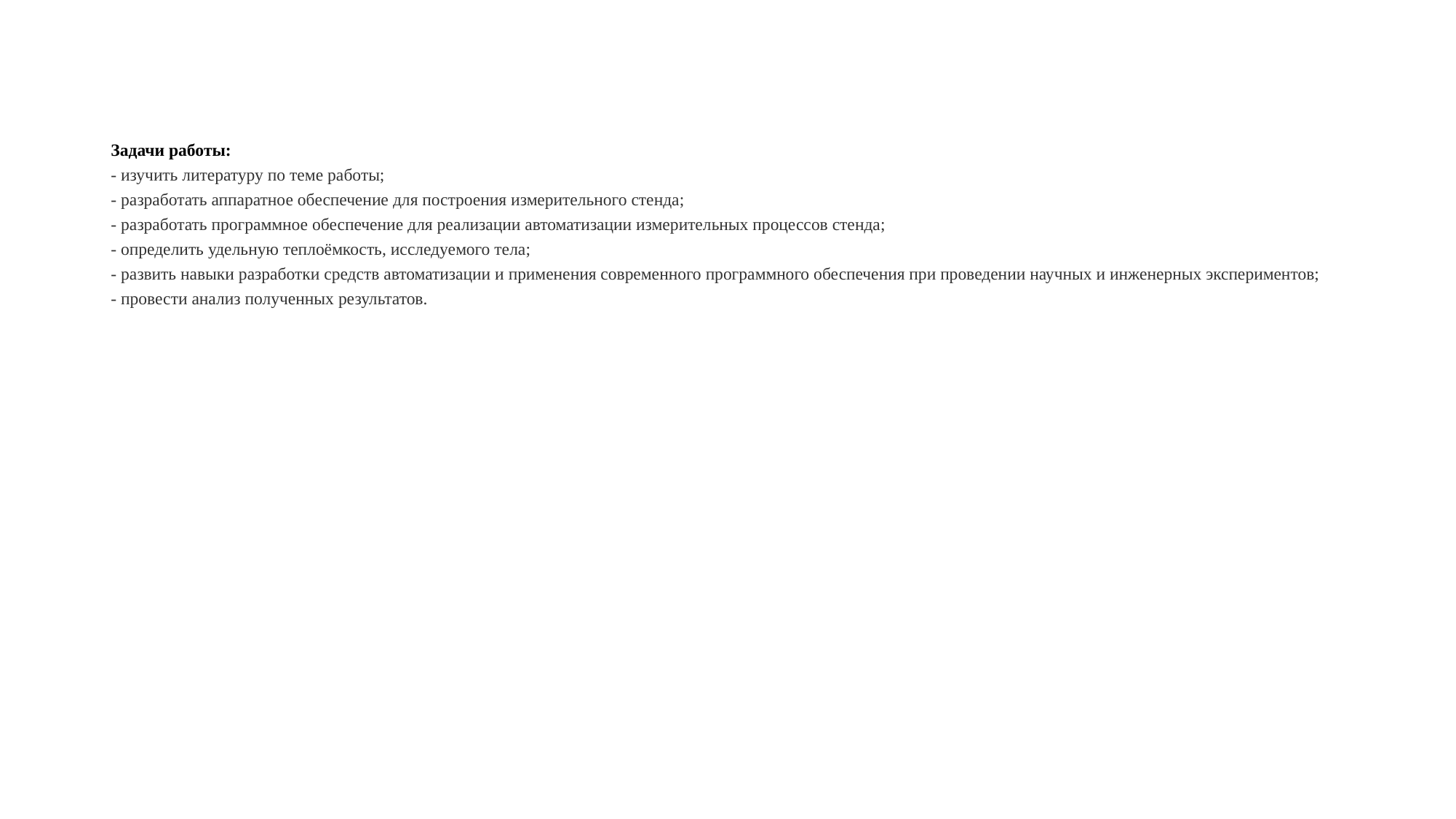

# Задачи работы: - изучить литературу по теме работы; - разработать аппаратное обеспечение для построения измерительного стенда; - разработать программное обеспечение для реализации автоматизации измерительных процессов стенда; - определить удельную теплоёмкость, исследуемого тела; - развить навыки разработки средств автоматизации и применения современного программного обеспечения при проведении научных и инженерных экспериментов; - провести анализ полученных результатов.